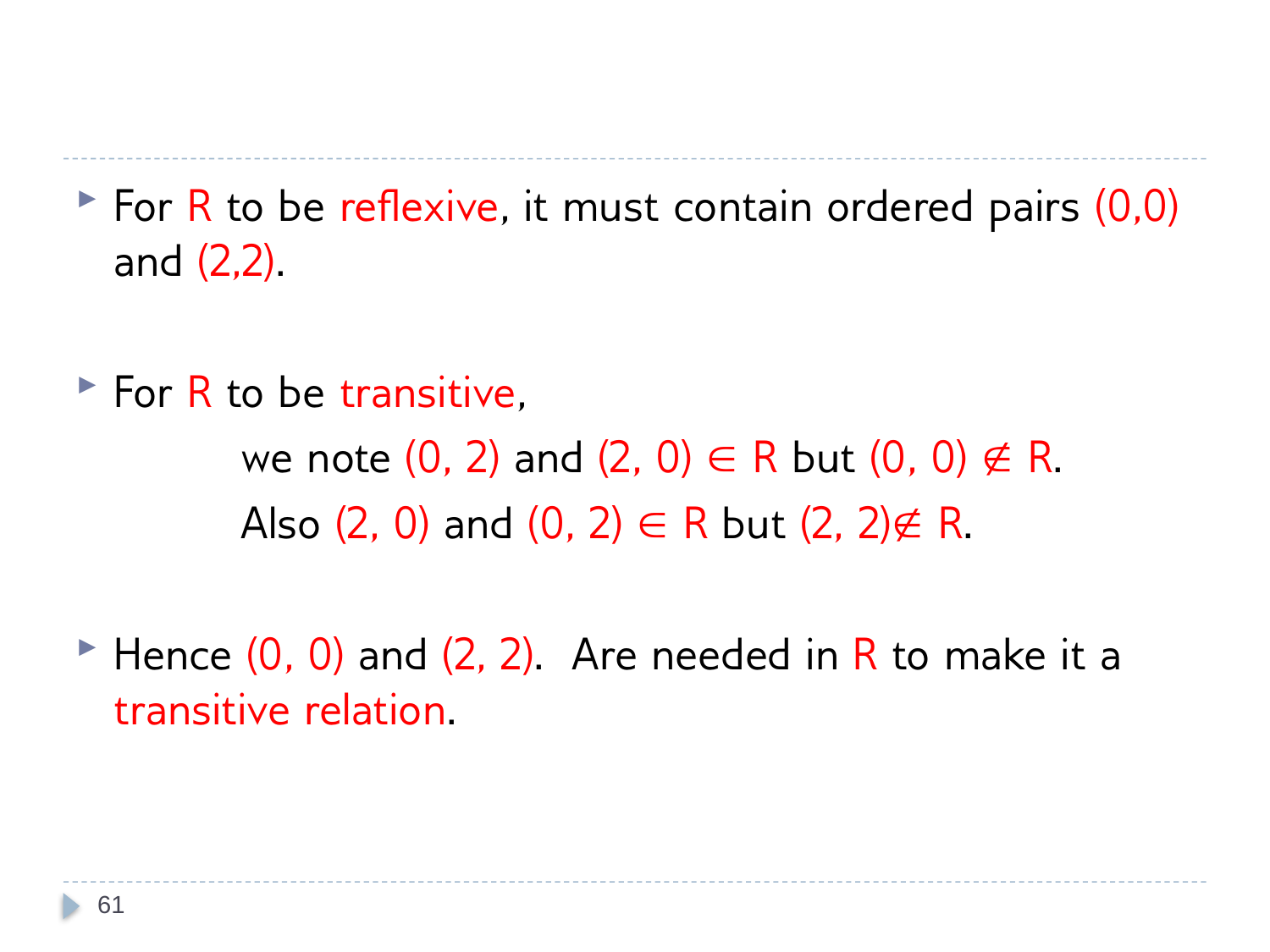

#
For R to be reflexive, it must contain ordered pairs (0,0) and (2,2).

For R to be transitive,
		we note (0, 2) and (2, 0) ∈ R but (0, 0) ∉ R.
		Also (2, 0) and (0, 2) ∈ R but (2, 2)∉ R.

Hence (0, 0) and (2, 2).  Are needed in R to make it a transitive relation.

61